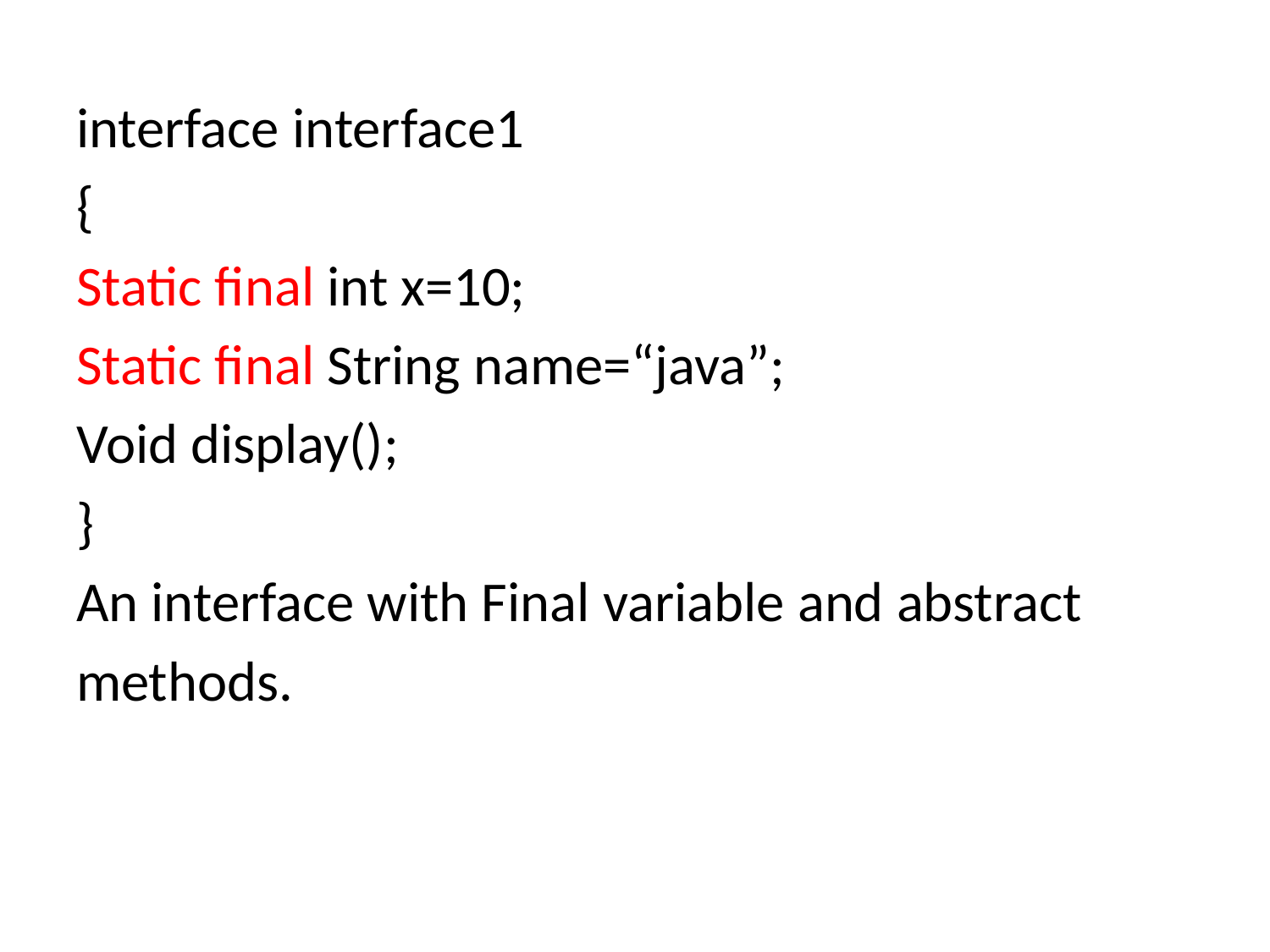

interface interface1
{
Static final int x=10;
Static final String name=“java”;
Void display();
}
An interface with Final variable and abstract
methods.